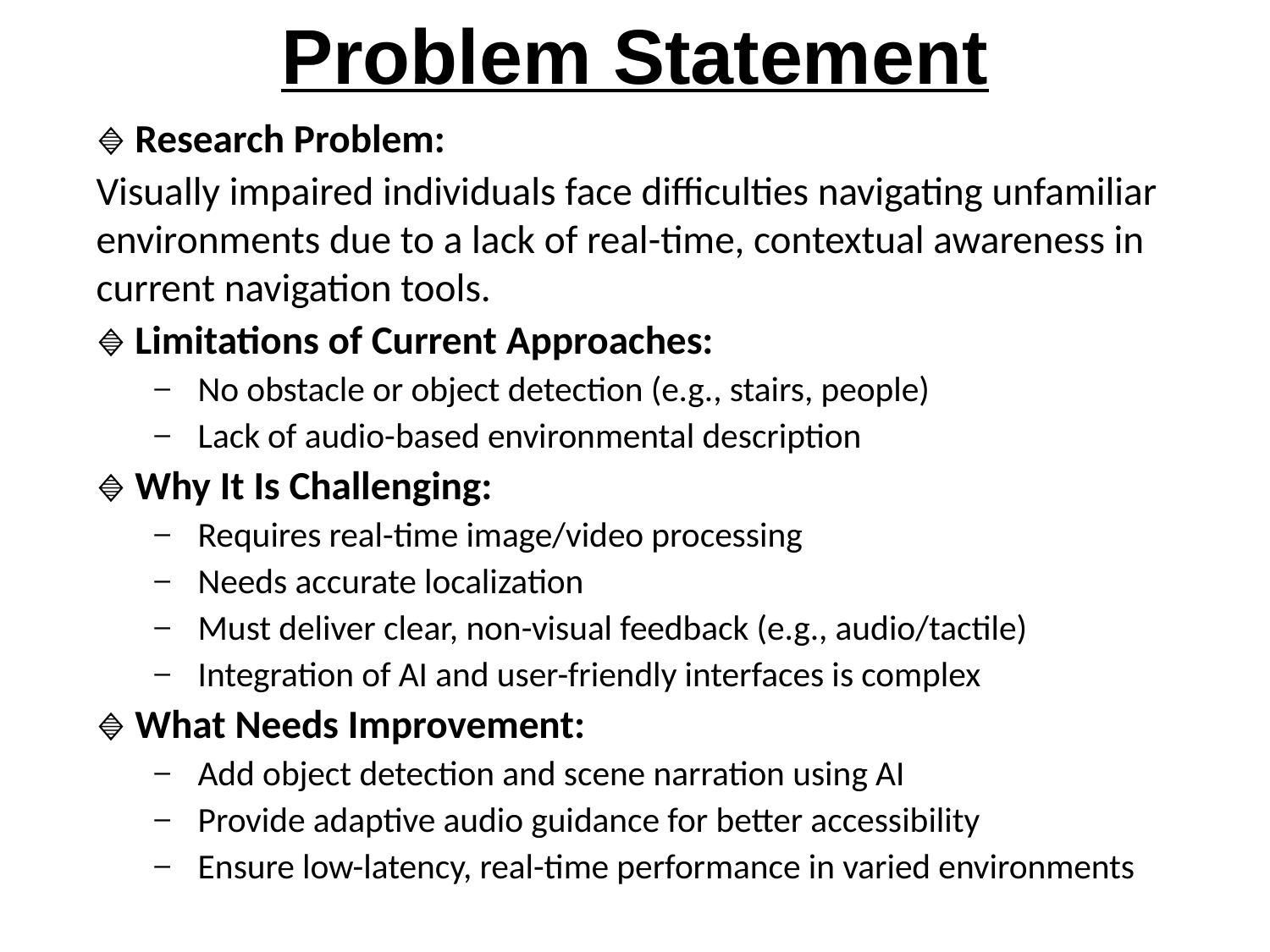

# Problem Statement
🔹 Research Problem:
Visually impaired individuals face difficulties navigating unfamiliar environments due to a lack of real-time, contextual awareness in current navigation tools.
🔹 Limitations of Current Approaches:
No obstacle or object detection (e.g., stairs, people)
Lack of audio-based environmental description
🔹 Why It Is Challenging:
Requires real-time image/video processing
Needs accurate localization
Must deliver clear, non-visual feedback (e.g., audio/tactile)
Integration of AI and user-friendly interfaces is complex
🔹 What Needs Improvement:
Add object detection and scene narration using AI
Provide adaptive audio guidance for better accessibility
Ensure low-latency, real-time performance in varied environments